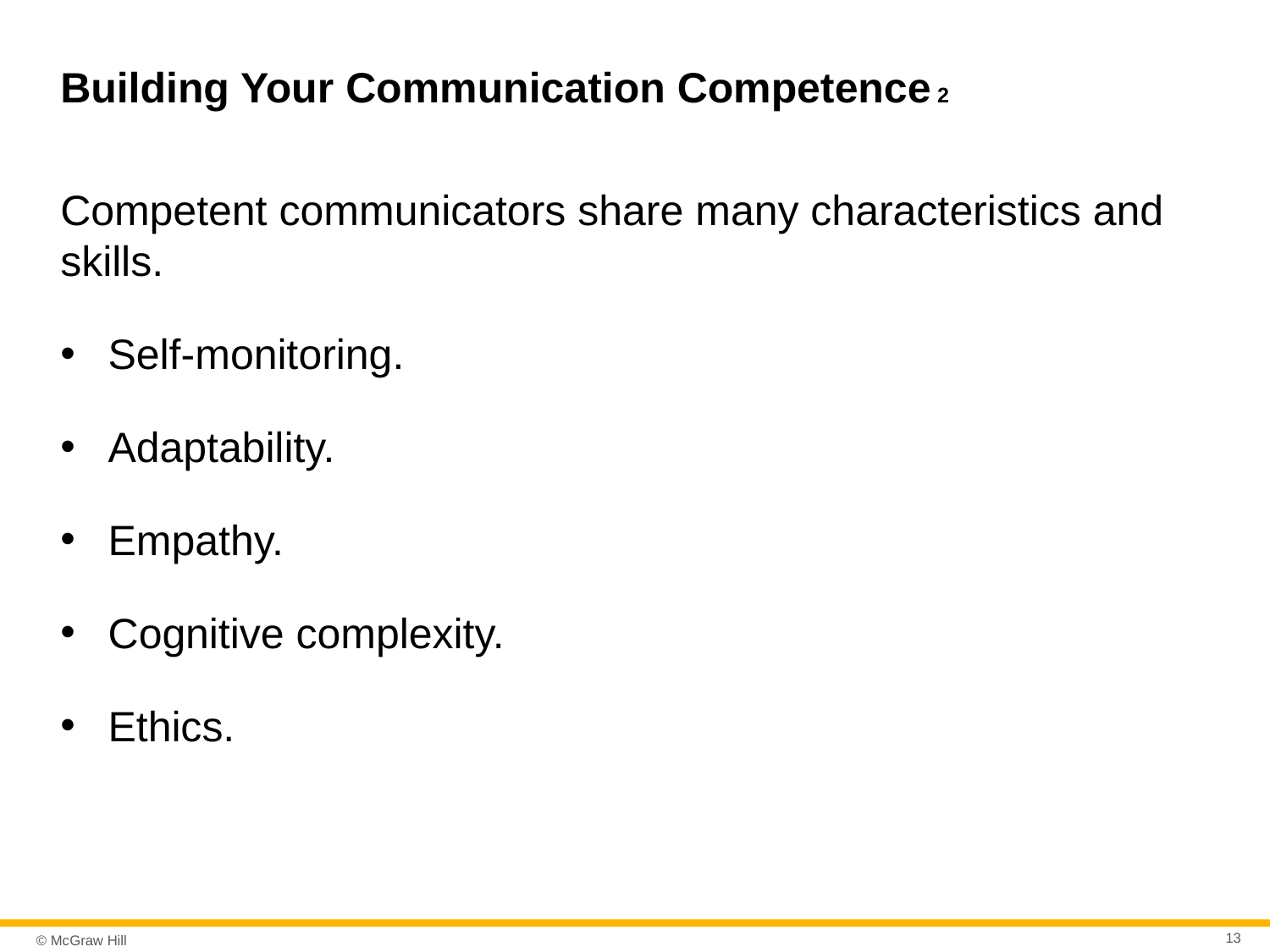

# Building Your Communication Competence 2
Competent communicators share many characteristics and skills.
Self-monitoring.
Adaptability.
Empathy.
Cognitive complexity.
Ethics.